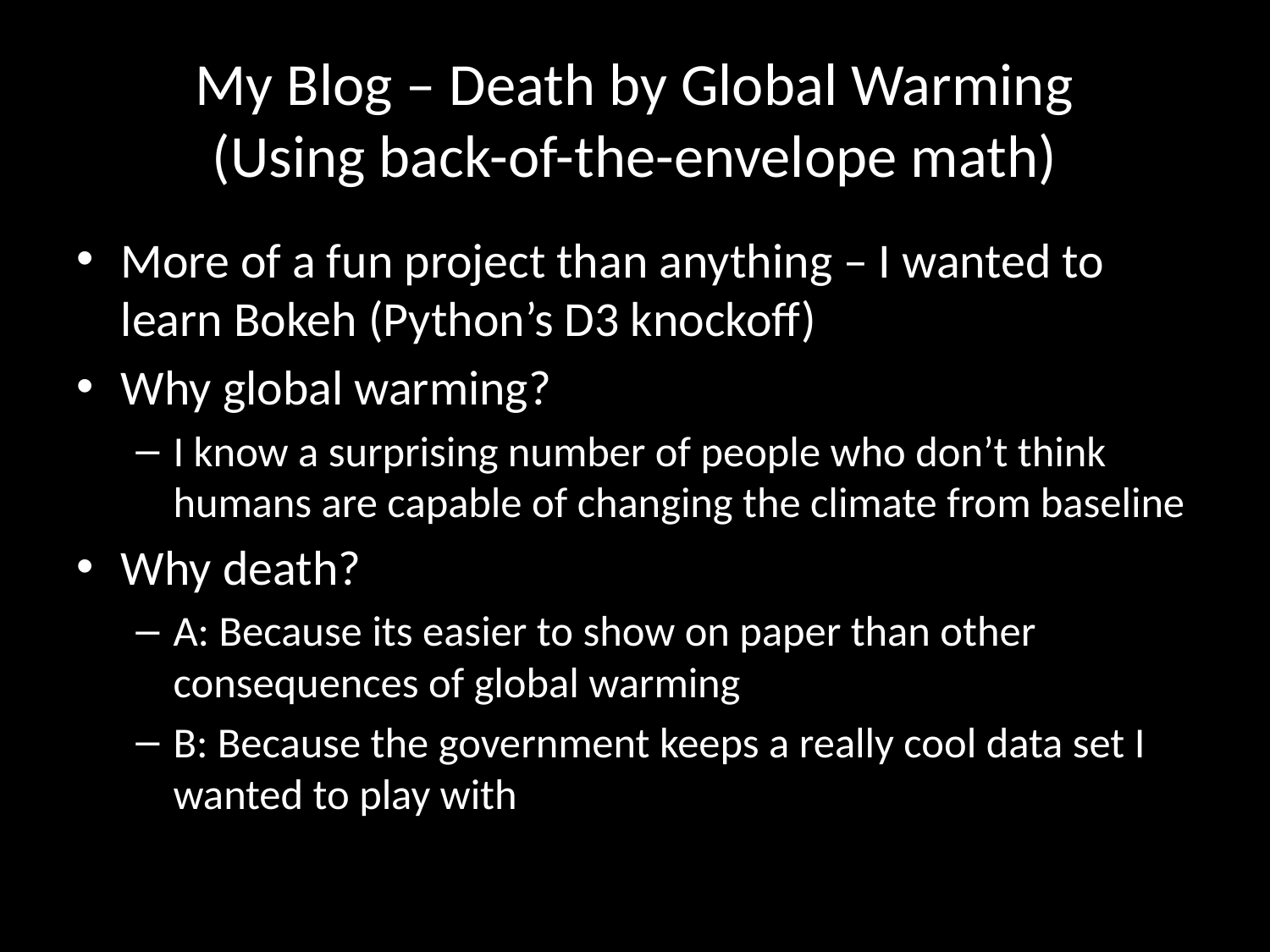

# My Blog – Death by Global Warming (Using back-of-the-envelope math)
More of a fun project than anything – I wanted to learn Bokeh (Python’s D3 knockoff)
Why global warming?
I know a surprising number of people who don’t think humans are capable of changing the climate from baseline
Why death?
A: Because its easier to show on paper than other consequences of global warming
B: Because the government keeps a really cool data set I wanted to play with